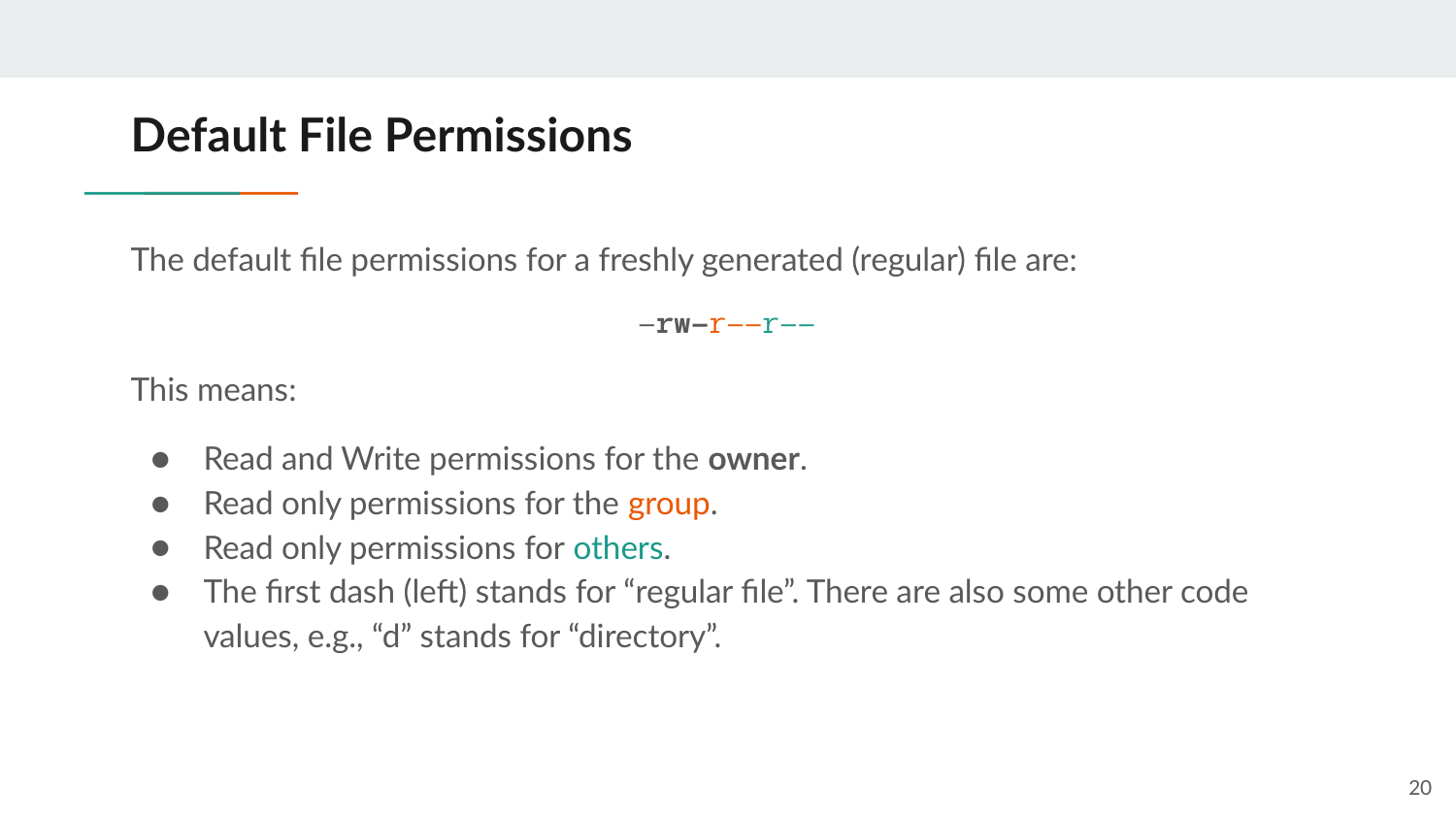

# Default File Permissions
The default file permissions for a freshly generated (regular) file are:
-rw-r--r--
This means:
Read and Write permissions for the owner.
Read only permissions for the group.
Read only permissions for others.
The first dash (left) stands for “regular file”. There are also some other code values, e.g., “d” stands for “directory”.
20